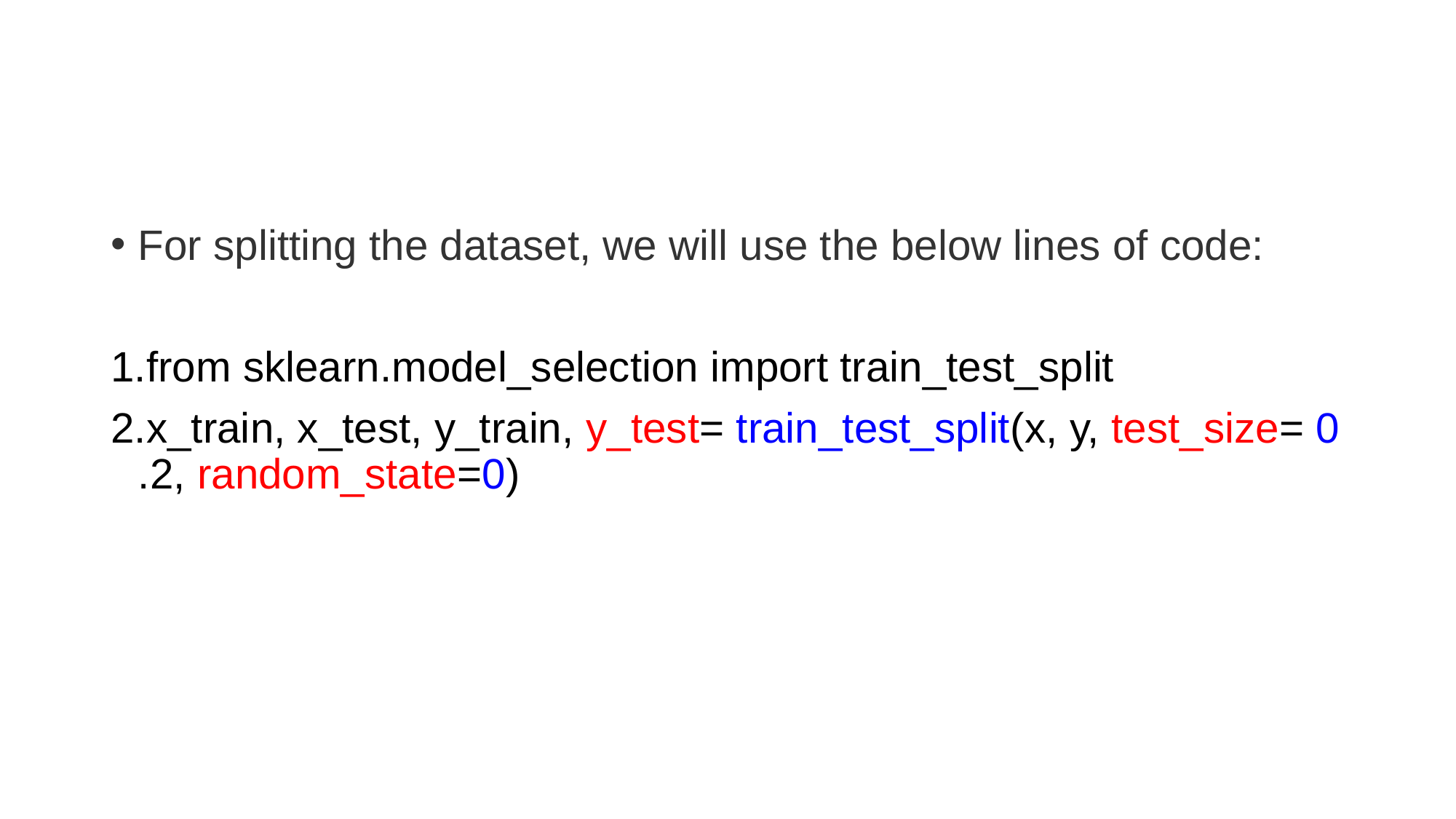

#
For splitting the dataset, we will use the below lines of code:

from sklearn.model_selection import train_test_split
x_train, x_test, y_train, y_test= train_test_split(x, y, test_size= 0.2, random_state=0)